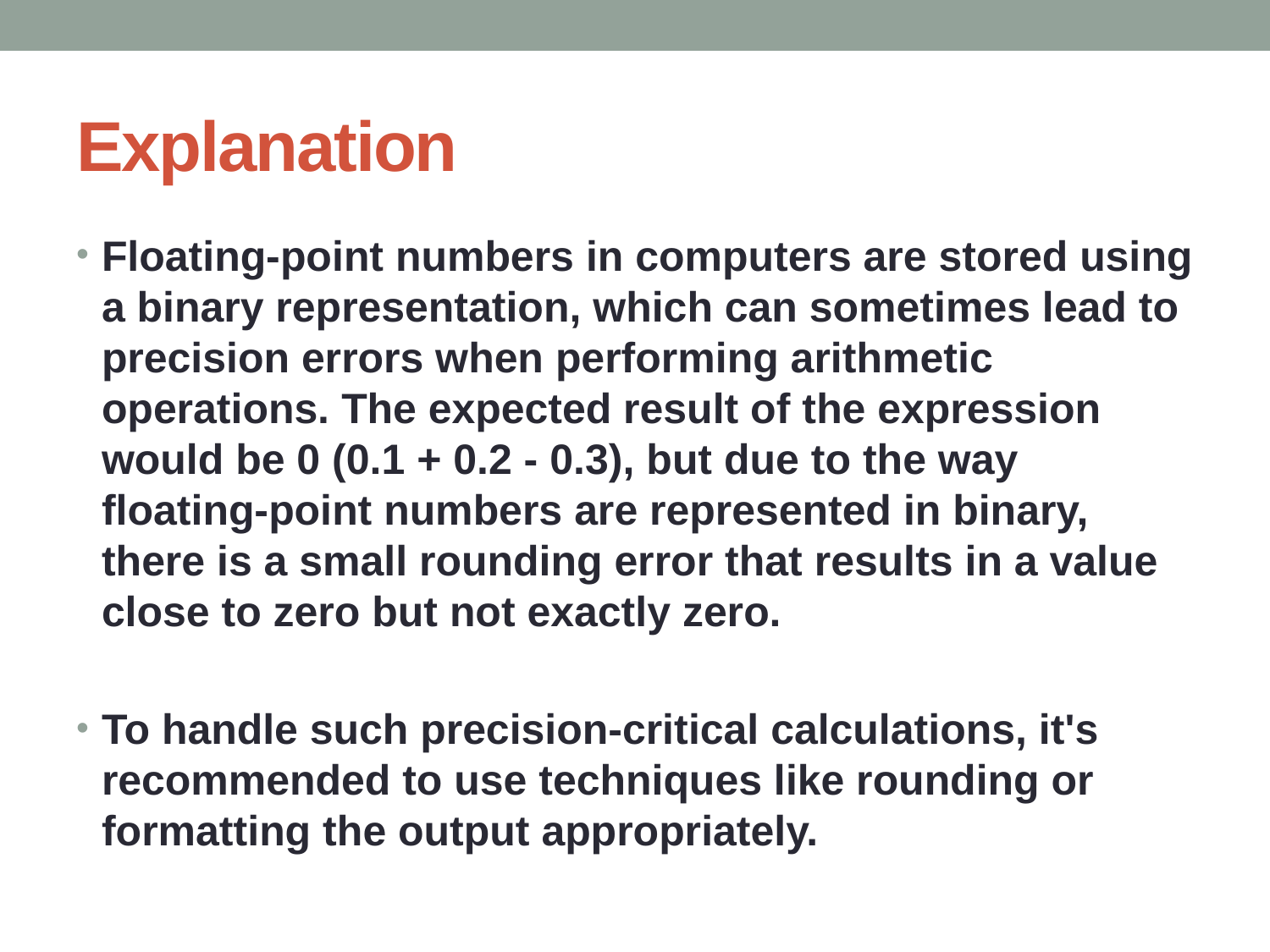

# Explanation
Floating-point numbers in computers are stored using a binary representation, which can sometimes lead to precision errors when performing arithmetic operations. The expected result of the expression would be 0 (0.1 + 0.2 - 0.3), but due to the way floating-point numbers are represented in binary, there is a small rounding error that results in a value close to zero but not exactly zero.

To handle such precision-critical calculations, it's recommended to use techniques like rounding or formatting the output appropriately.